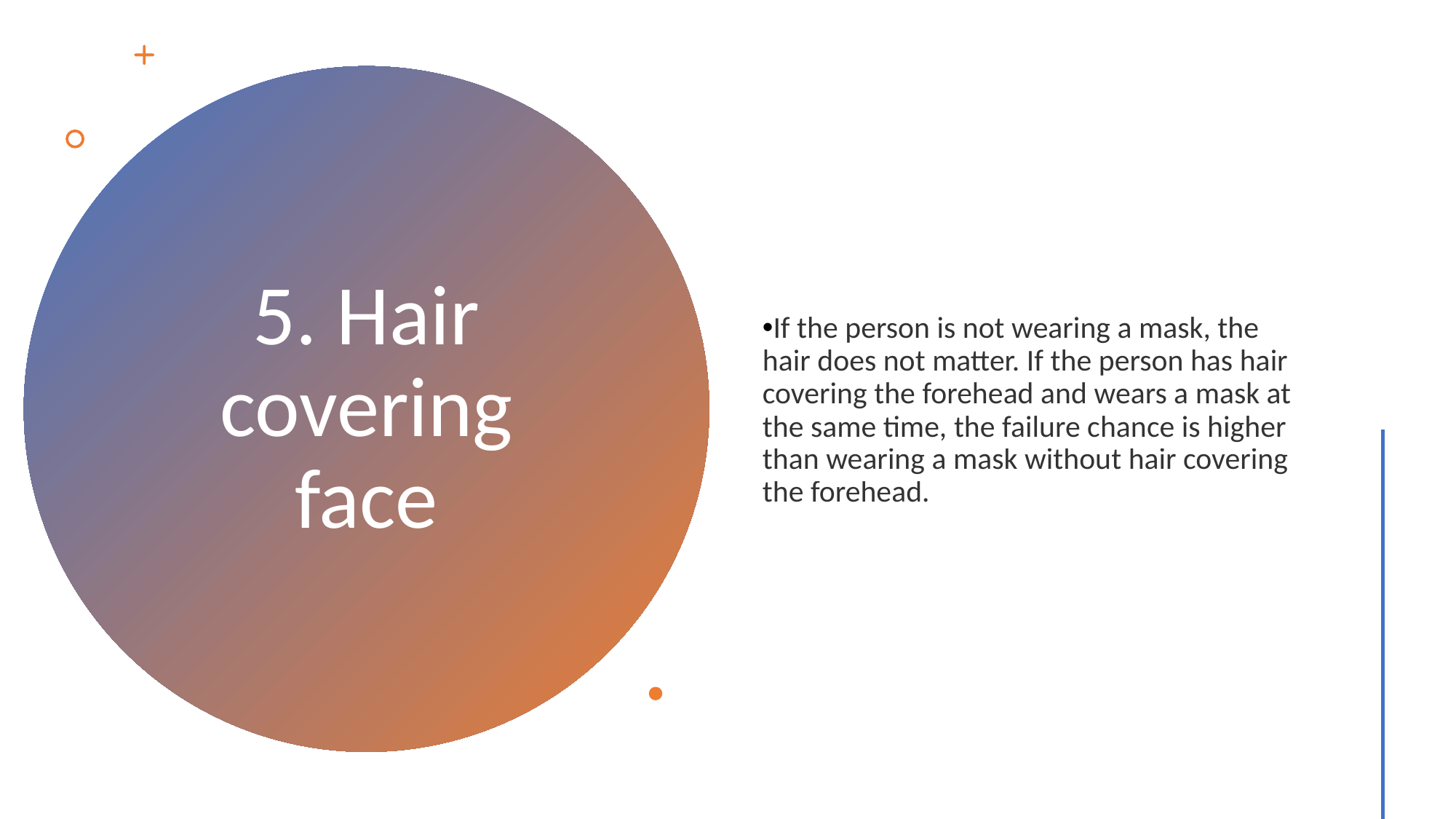

If the person is not wearing a mask, the hair does not matter. If the person has hair covering the forehead and wears a mask at the same time, the failure chance is higher than wearing a mask without hair covering the forehead.

# 5. Hair covering face